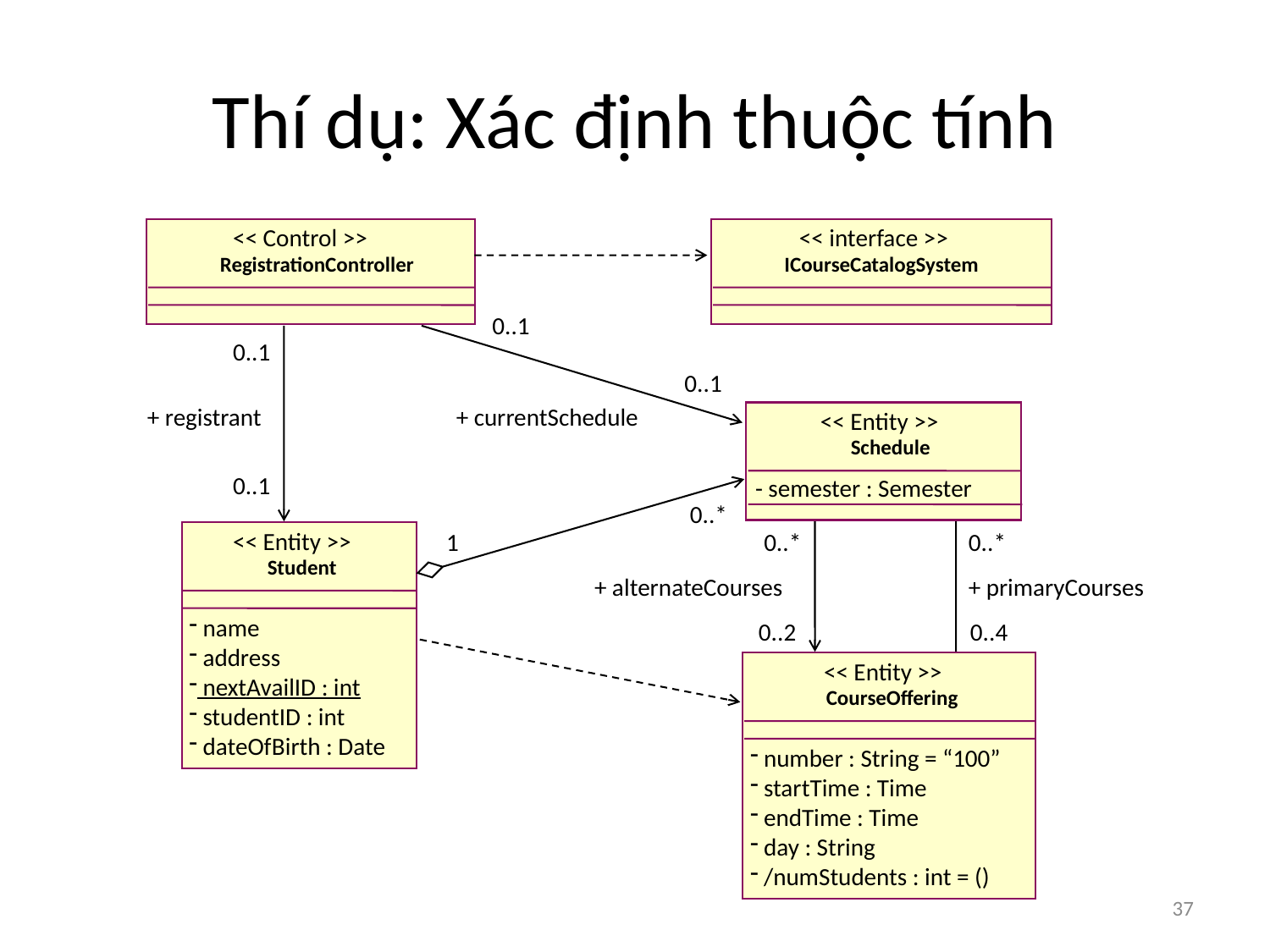

# Thí dụ: Xác định thuộc tính
<< Control >>
<< interface >>

RegistrationController
ICourseCatalogSystem

0..1

0..1
0..1
+ registrant
+ currentSchedule
<< Entity >>

Schedule
0..1
- semester : Semester

0..*

<< Entity >>

1
0..*
0..*

Student

+ alternateCourses
+ primaryCourses
 name
 address
 nextAvailID : int
 studentID : int
 dateOfBirth : Date
0..2
0..4

<< Entity >>

CourseOffering
 number : String = “100”
 startTime : Time
 endTime : Time
 day : String
 /numStudents : int = ()
37